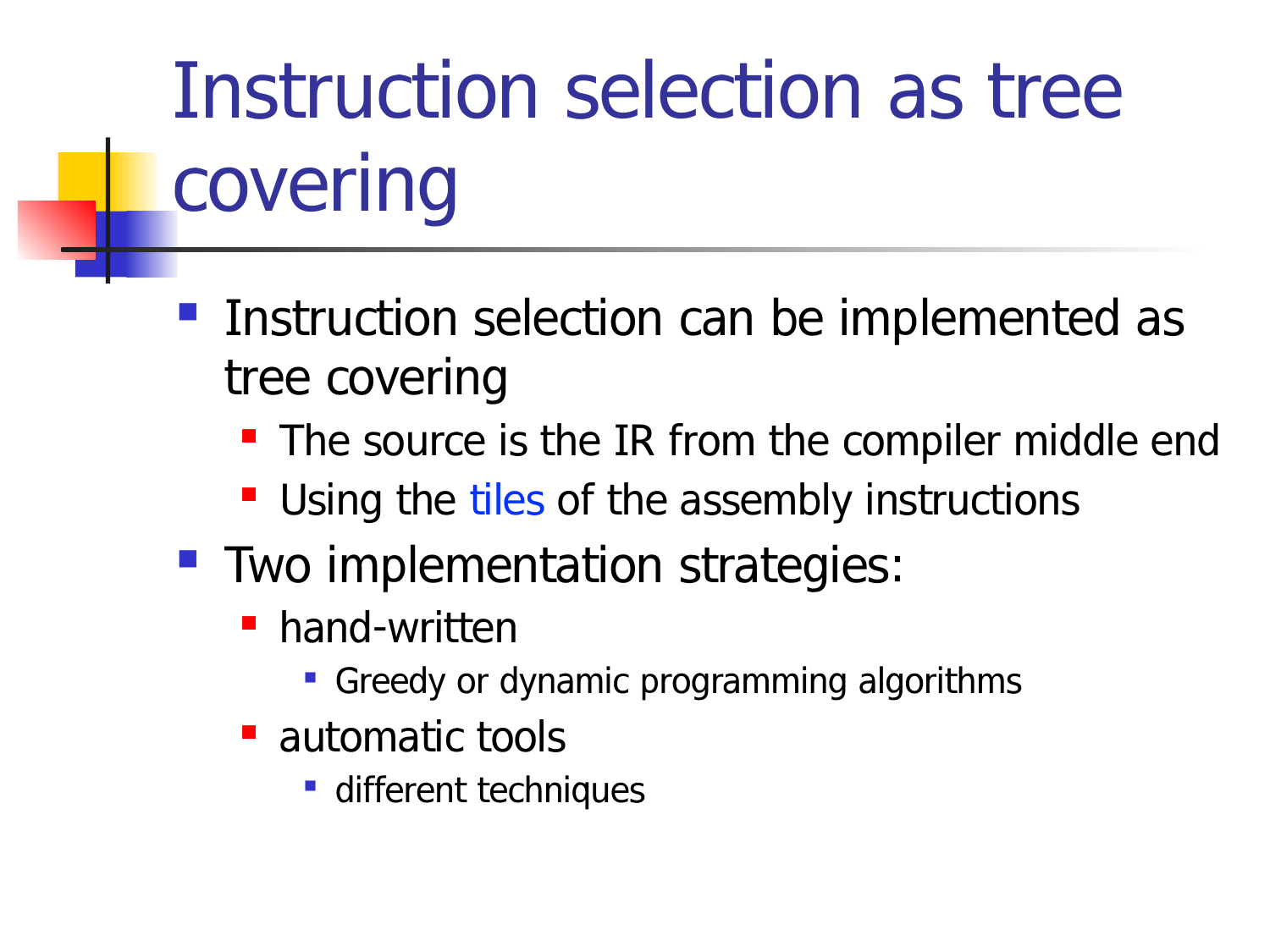

# Instruction selection as tree covering
Instruction selection can be implemented as tree covering
The source is the IR from the compiler middle end
Using the tiles of the assembly instructions
Two implementation strategies:
hand-written
Greedy or dynamic programming algorithms
automatic tools
different techniques